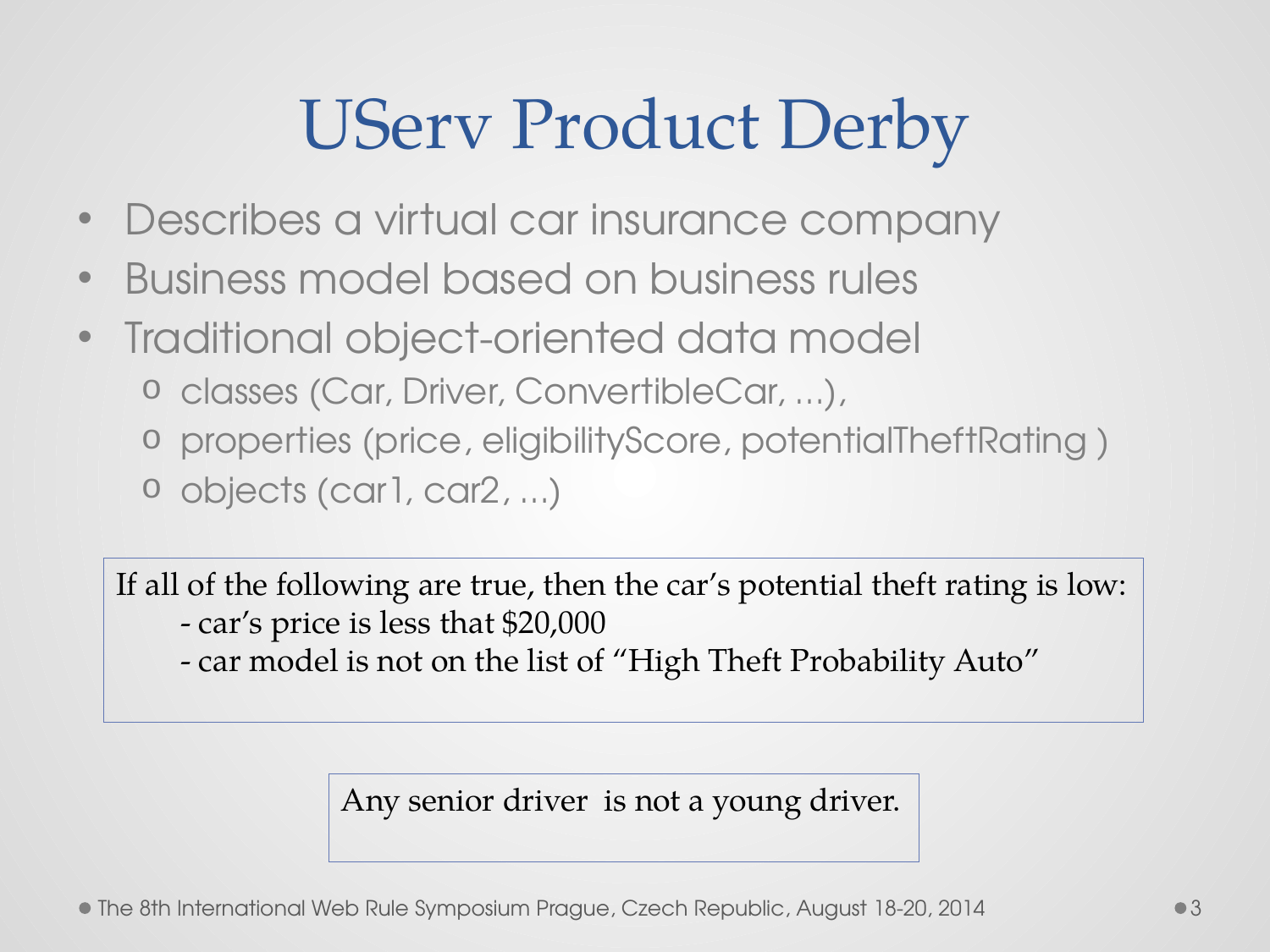

# UServ Product Derby
Describes a virtual car insurance company
Business model based on business rules
Traditional object-oriented data model
classes (Car, Driver, ConvertibleCar, …),
properties (price, eligibilityScore, potentialTheftRating )
objects (car1, car2, …)

If all of the following are true, then the car’s potential theft rating is low:
        - car’s price is less that $20,000
        - car model is not on the list of “High Theft Probability Auto”

Any senior driver  is not a young driver.

The 8th International Web Rule Symposium Prague, Czech Republic, August 18-20, 2014
3